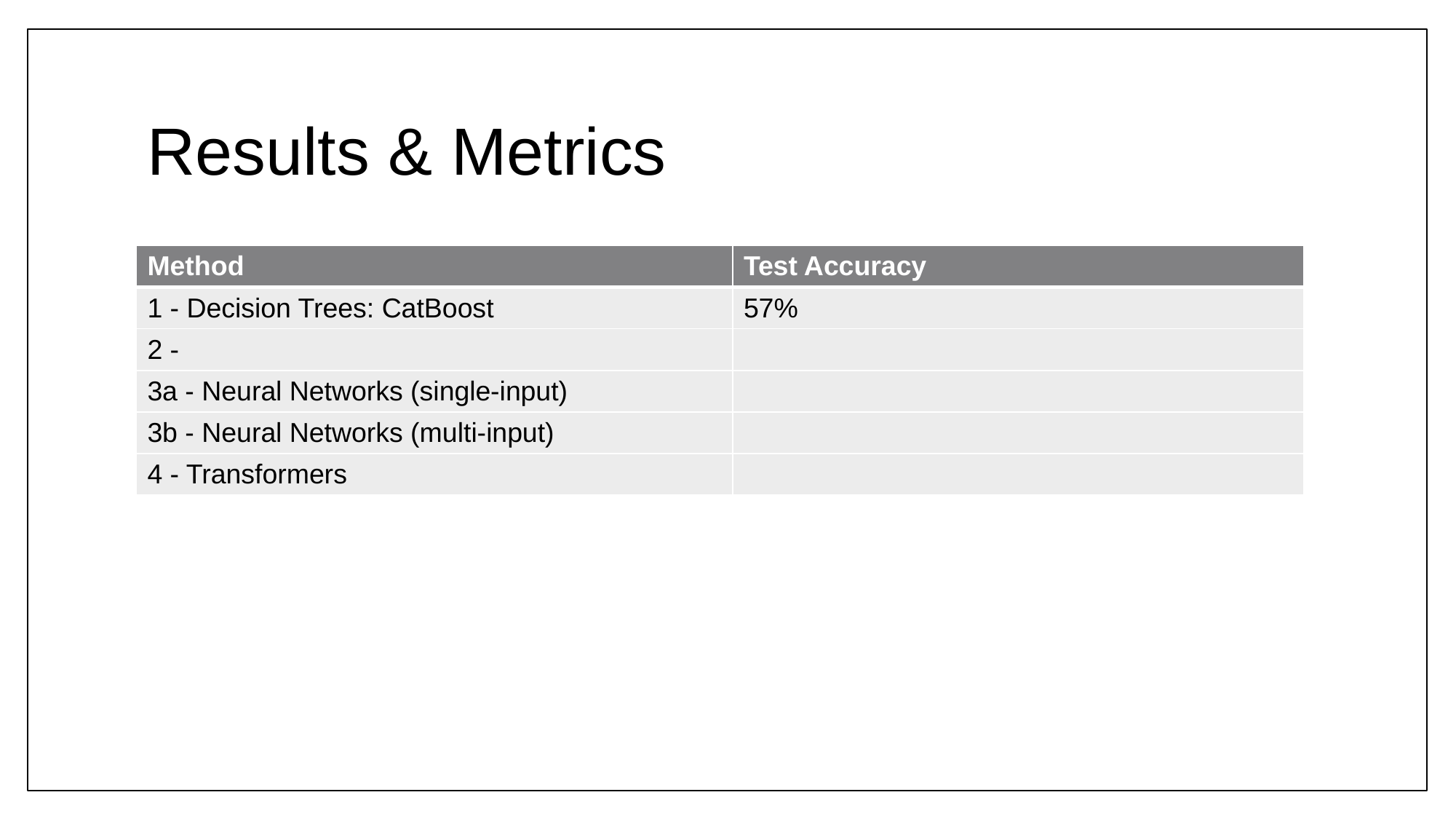

# Results & Metrics
| Method | Test Accuracy |
| --- | --- |
| 1 - Decision Trees: CatBoost | 57% |
| 2 - |  |
| 3a - Neural Networks (single-input) |  |
| 3b - Neural Networks (multi-input) |  |
| 4 - Transformers |  |